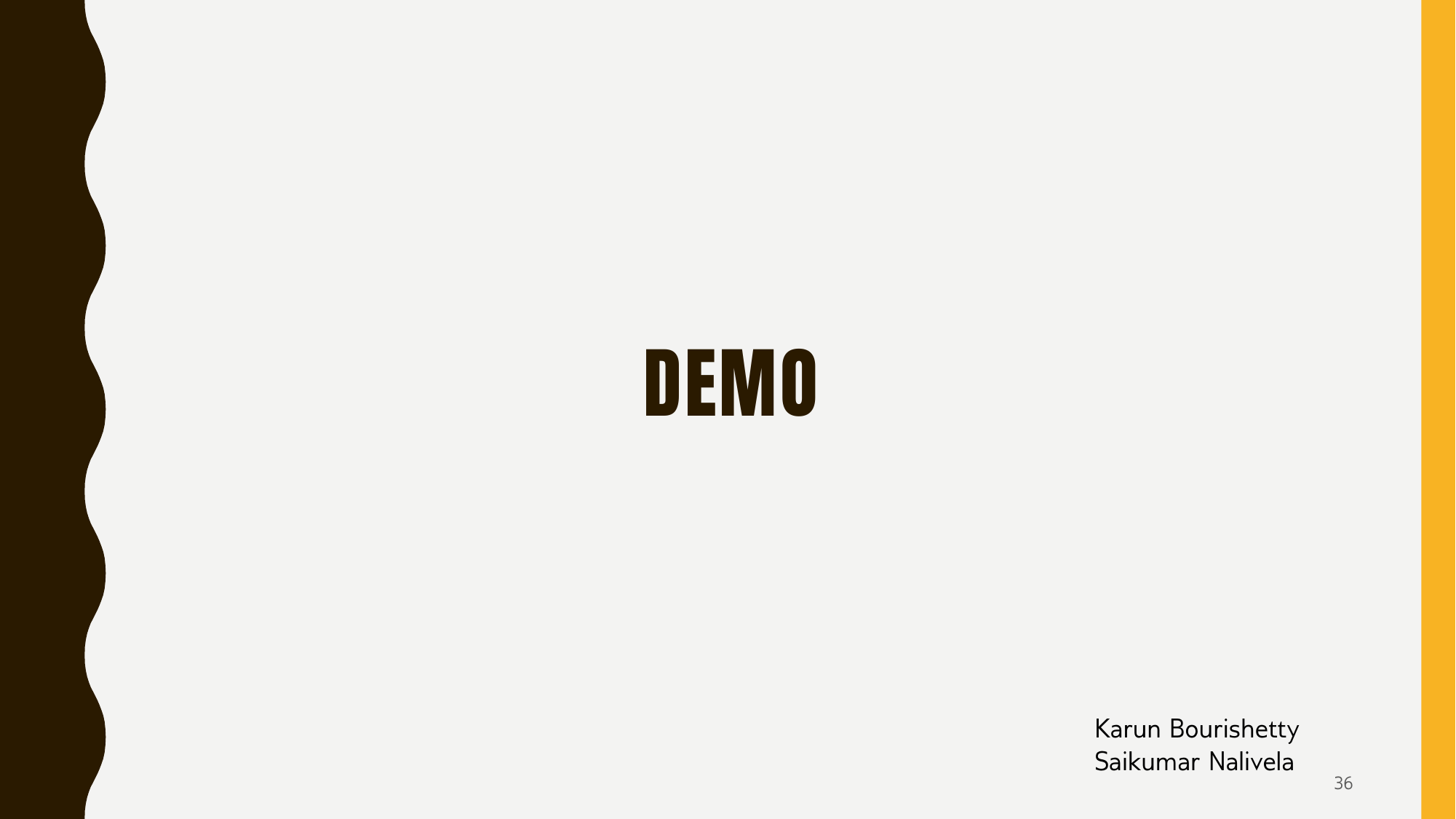

# DEMO
Karun Bourishetty
Saikumar Nalivela
36